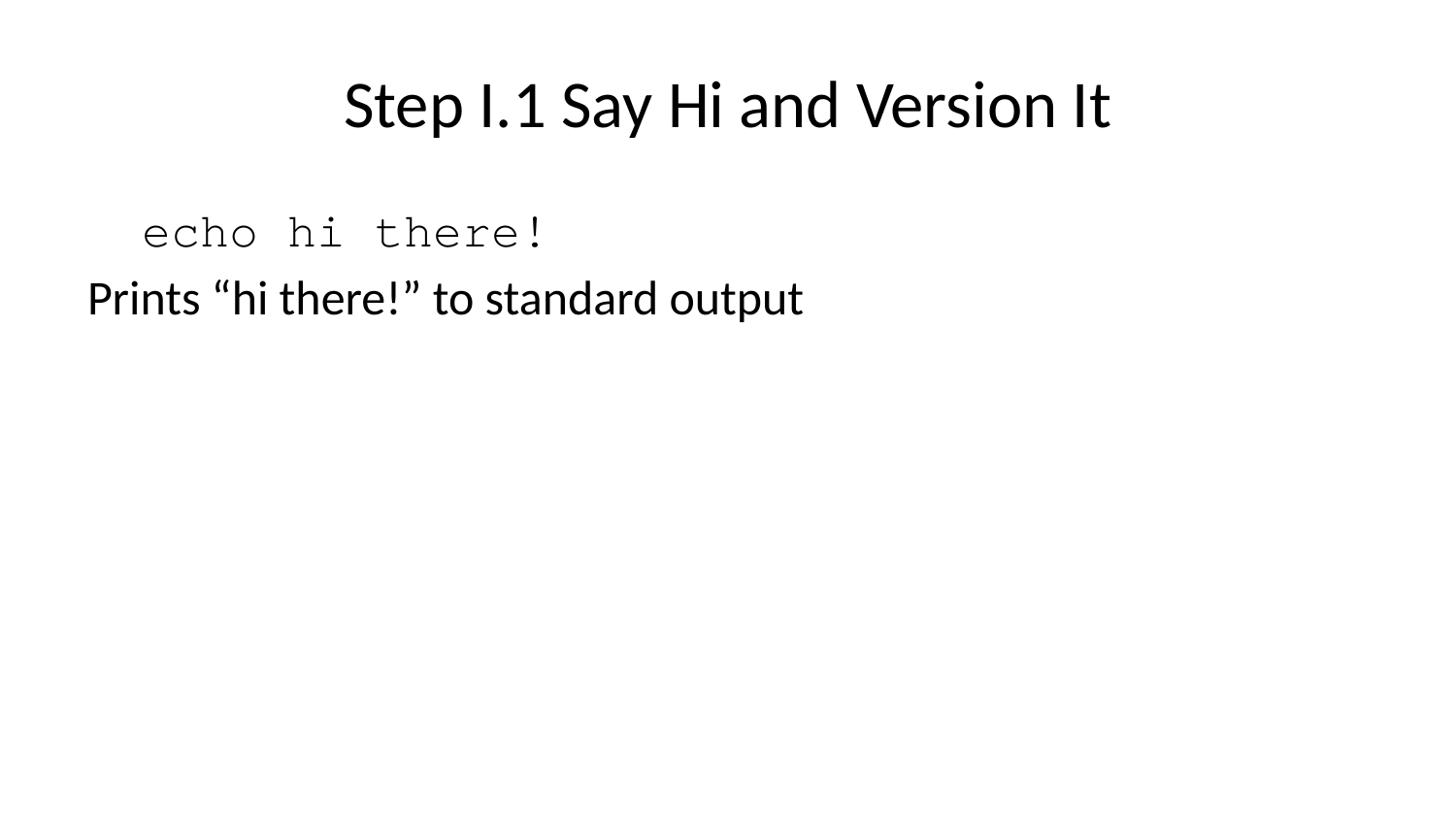

# Step I.1 Say Hi and Version It
echo hi there!
Prints “hi there!” to standard output